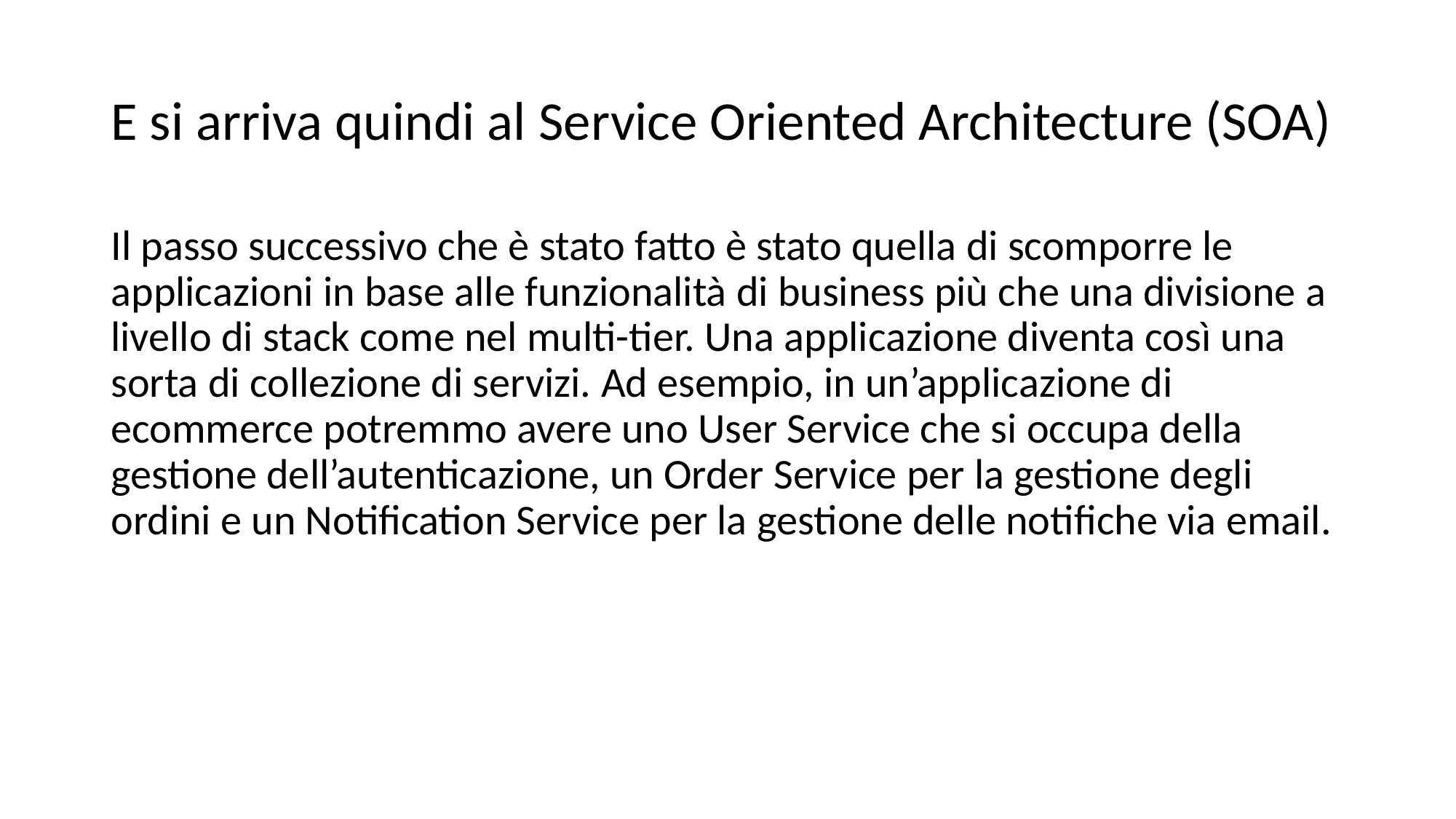

# E si arriva quindi al Service Oriented Architecture (SOA)
Il passo successivo che è stato fatto è stato quella di scomporre le applicazioni in base alle funzionalità di business più che una divisione a livello di stack come nel multi-tier. Una applicazione diventa così una sorta di collezione di servizi. Ad esempio, in un’applicazione di ecommerce potremmo avere uno User Service che si occupa della gestione dell’autenticazione, un Order Service per la gestione degli ordini e un Notification Service per la gestione delle notifiche via email.